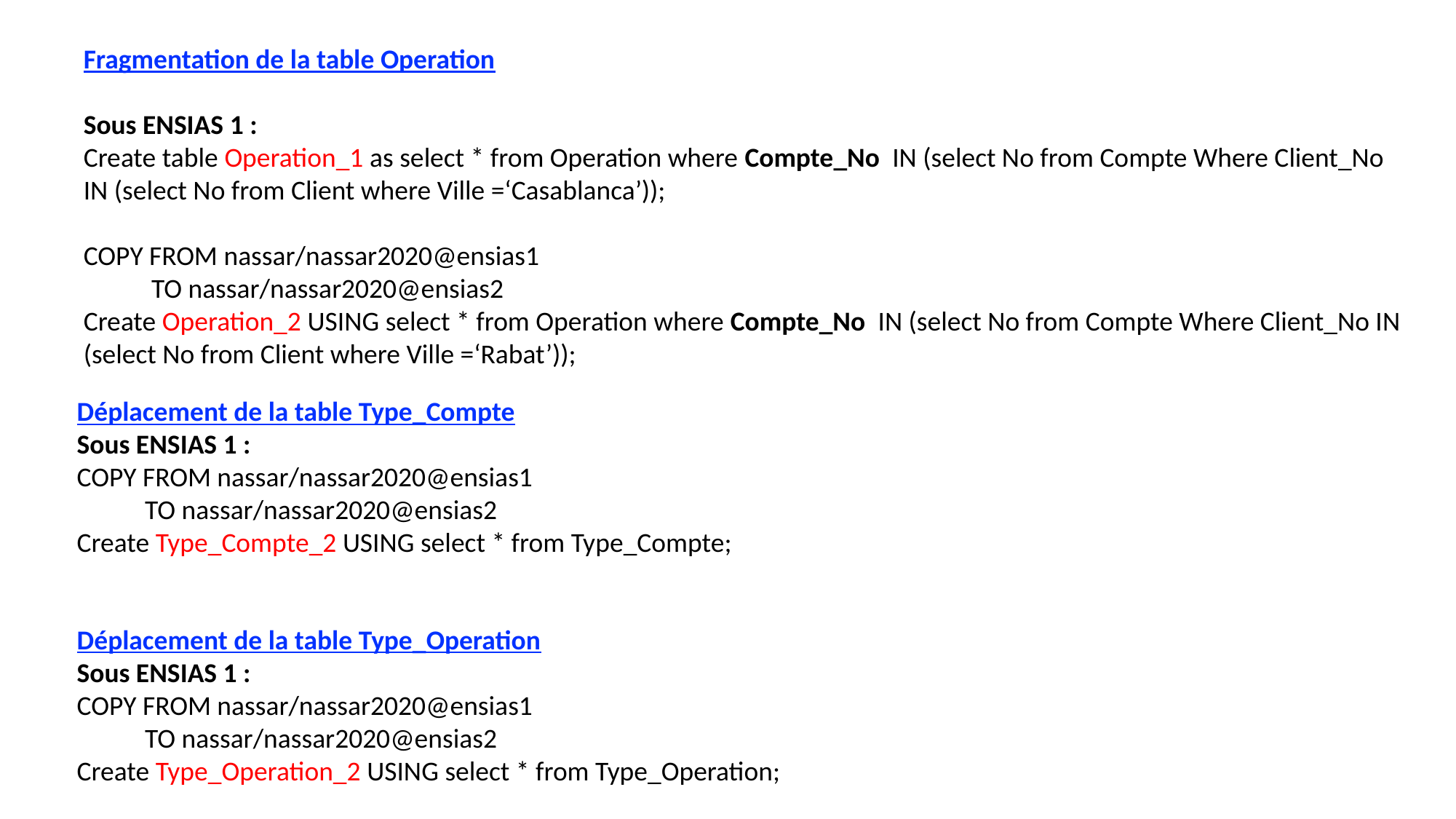

Fragmentation de la table Operation

Sous ENSIAS 1 :
Create table Operation_1 as select * from Operation where Compte_No  IN (select No from Compte Where Client_No IN (select No from Client where Ville =‘Casablanca’));

COPY FROM nassar/nassar2020@ensias1
           TO nassar/nassar2020@ensias2
Create Operation_2 USING select * from Operation where Compte_No  IN (select No from Compte Where Client_No IN (select No from Client where Ville =‘Rabat’));

Déplacement de la table Type_Compte
Sous ENSIAS 1 :
COPY FROM nassar/nassar2020@ensias1
           TO nassar/nassar2020@ensias2
Create Type_Compte_2 USING select * from Type_Compte;

Déplacement de la table Type_Operation
Sous ENSIAS 1 :
COPY FROM nassar/nassar2020@ensias1
           TO nassar/nassar2020@ensias2
Create Type_Operation_2 USING select * from Type_Operation;